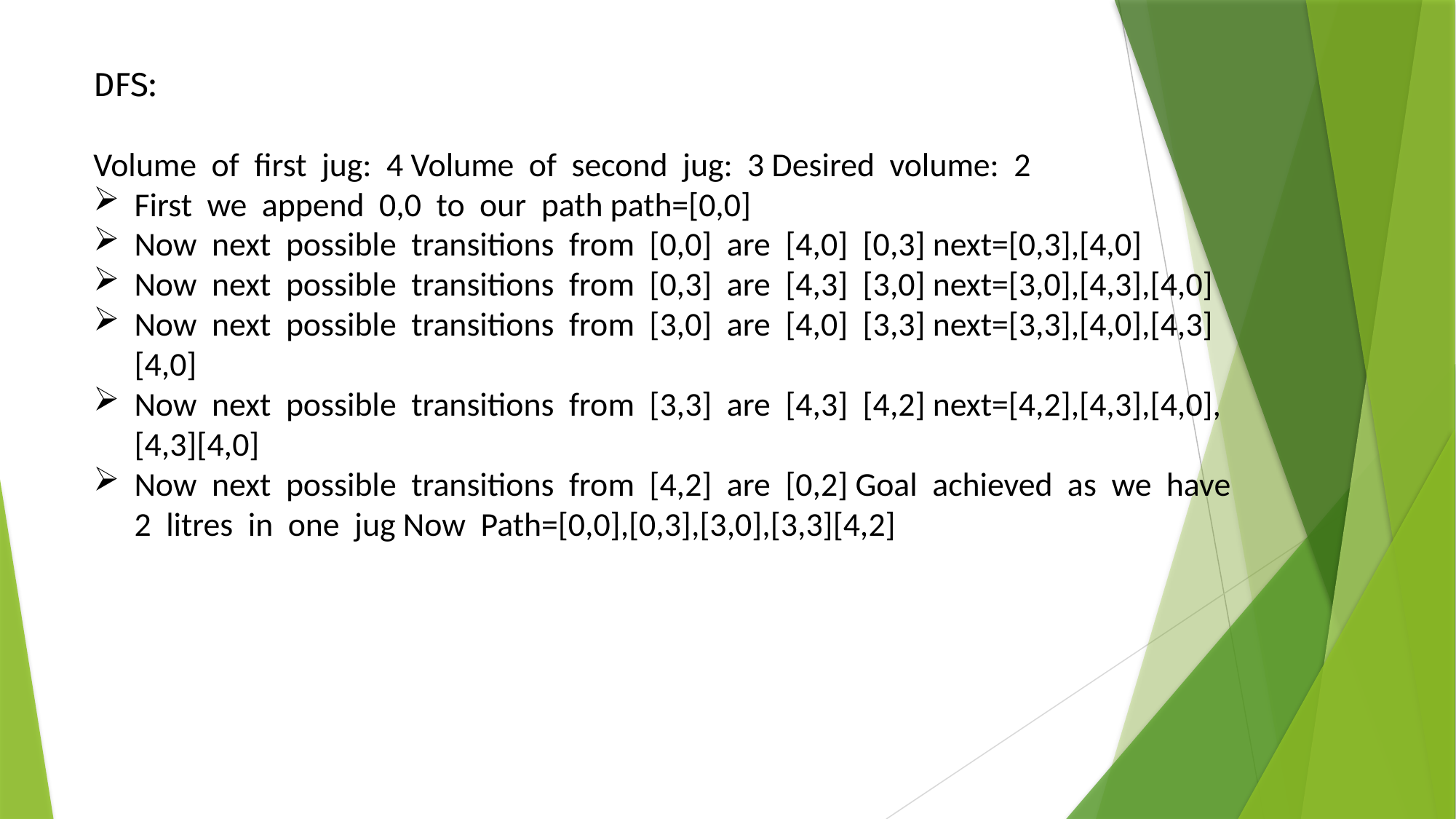

DFS:

Volume  of  ﬁrst  jug:  4 Volume  of  second  jug:  3 Desired  volume:  2
First  we  append  0,0  to  our  path path=[0,0]
Now  next  possible  transitions  from  [0,0]  are  [4,0]  [0,3] next=[0,3],[4,0]
Now  next  possible  transitions  from  [0,3]  are  [4,3]  [3,0] next=[3,0],[4,3],[4,0]
Now  next  possible  transitions  from  [3,0]  are  [4,0]  [3,3] next=[3,3],[4,0],[4,3][4,0]
Now  next  possible  transitions  from  [3,3]  are  [4,3]  [4,2] next=[4,2],[4,3],[4,0],[4,3][4,0]
Now  next  possible  transitions  from  [4,2]  are  [0,2] Goal  achieved  as  we  have  2  litres  in  one  jug Now  Path=[0,0],[0,3],[3,0],[3,3][4,2]